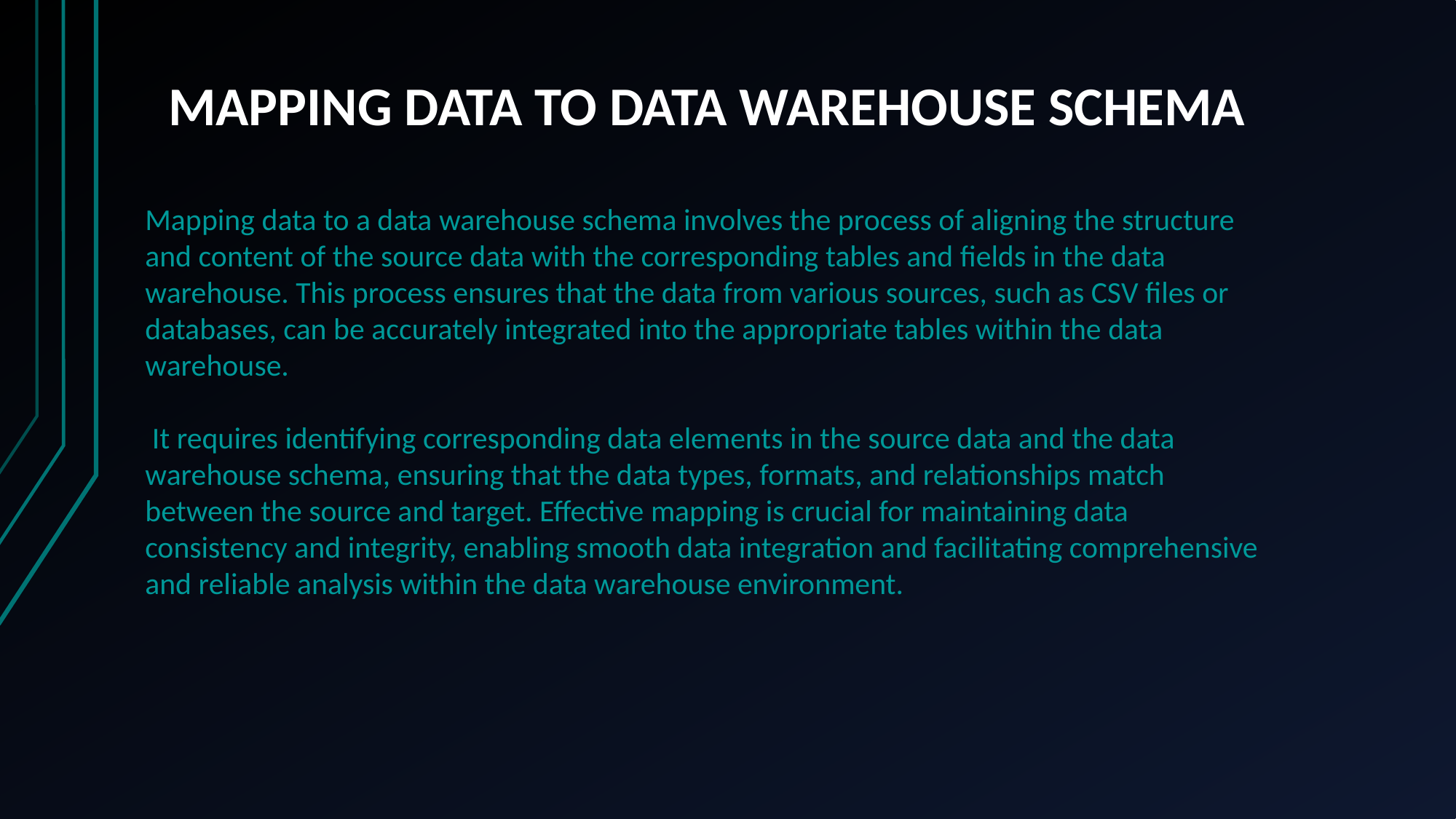

MAPPING DATA TO DATA WAREHOUSE SCHEMA
Mapping data to a data warehouse schema involves the process of aligning the structure and content of the source data with the corresponding tables and fields in the data warehouse. This process ensures that the data from various sources, such as CSV files or databases, can be accurately integrated into the appropriate tables within the data warehouse.

 It requires identifying corresponding data elements in the source data and the data warehouse schema, ensuring that the data types, formats, and relationships match between the source and target. Effective mapping is crucial for maintaining data consistency and integrity, enabling smooth data integration and facilitating comprehensive and reliable analysis within the data warehouse environment.